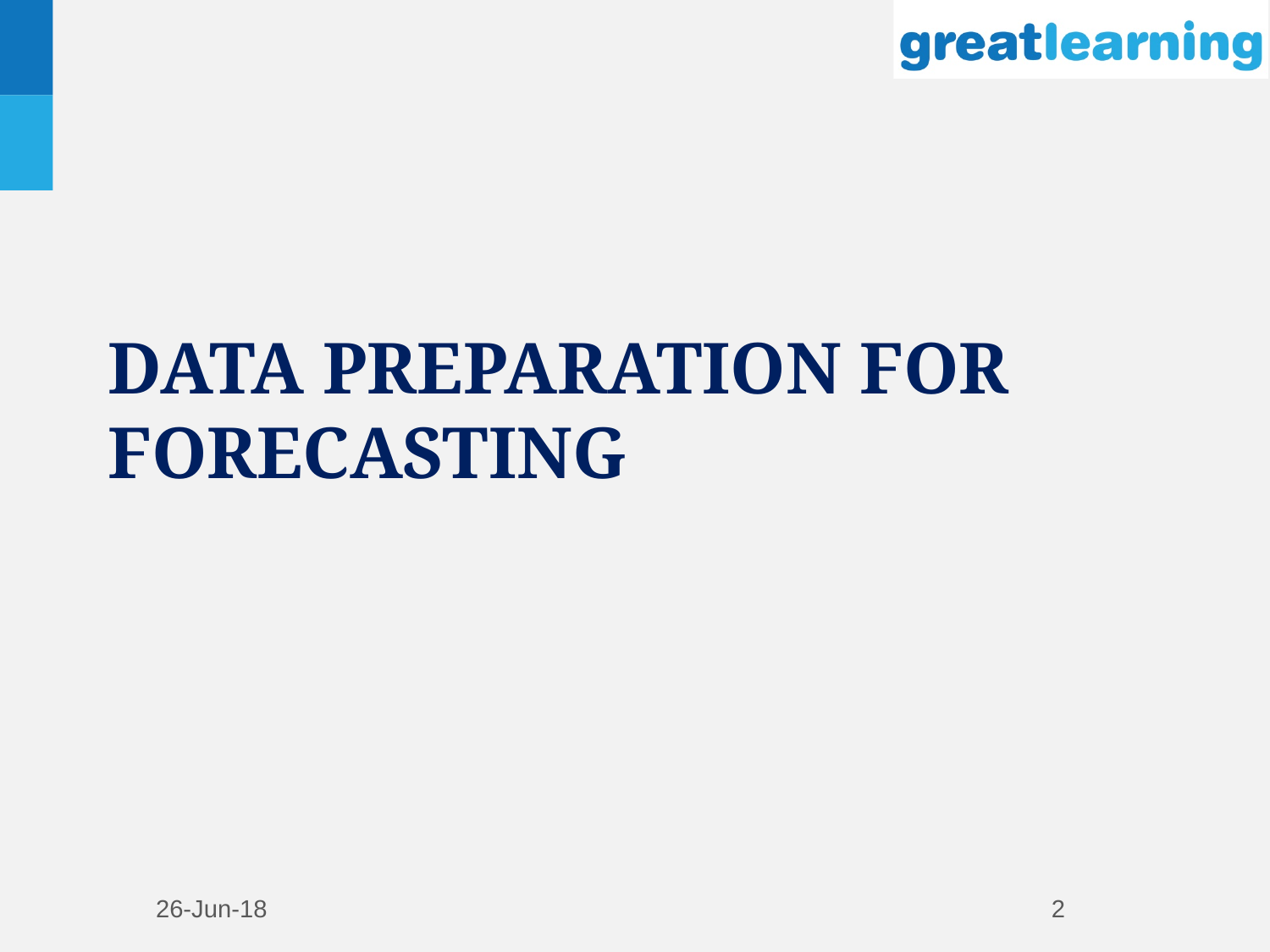

# Data preparation for forecasting
26-Jun-18
2